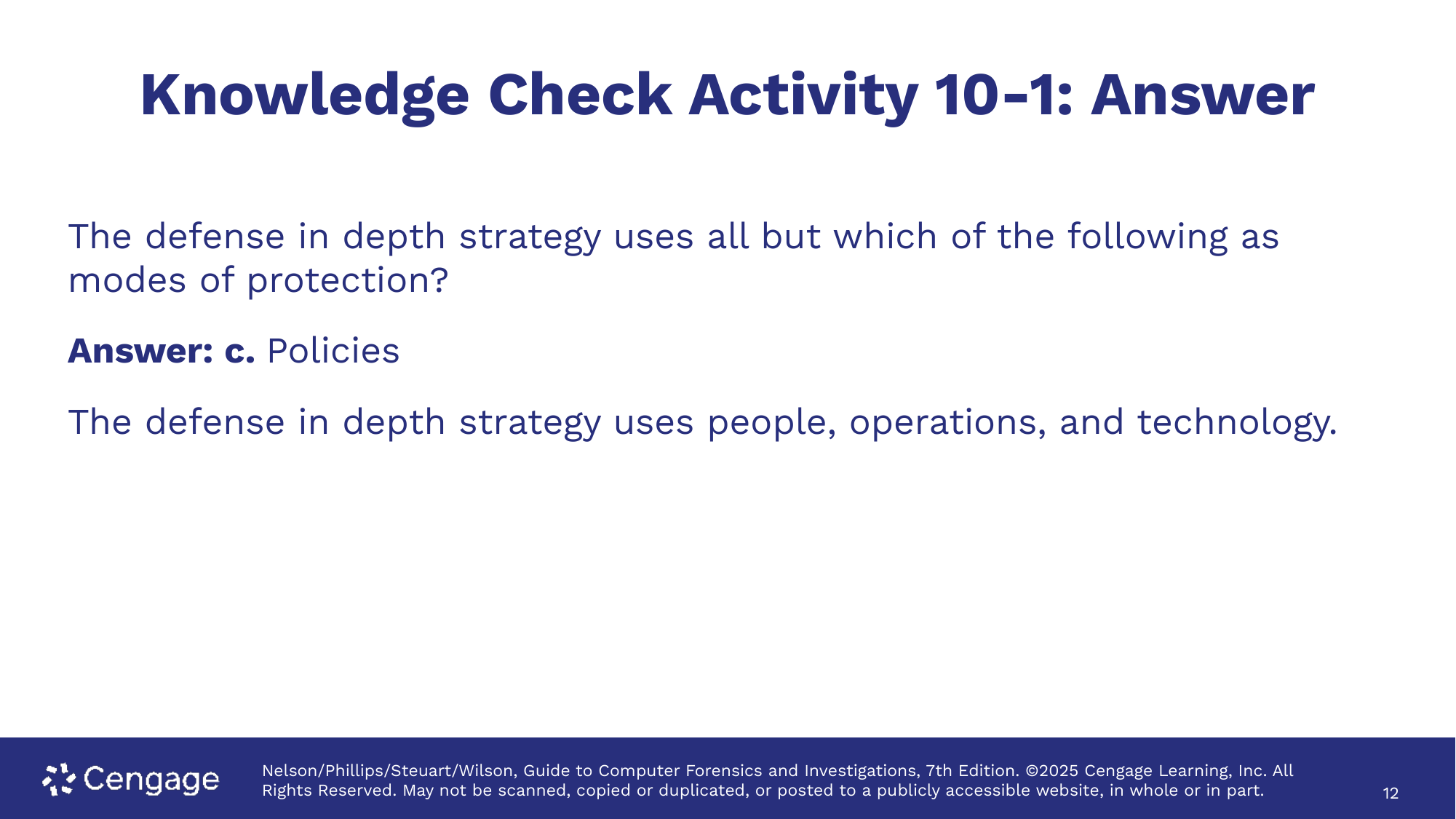

# Knowledge Check Activity 10-1: Answer
The defense in depth strategy uses all but which of the following as modes of protection?
Answer: c. Policies
The defense in depth strategy uses people, operations, and technology.